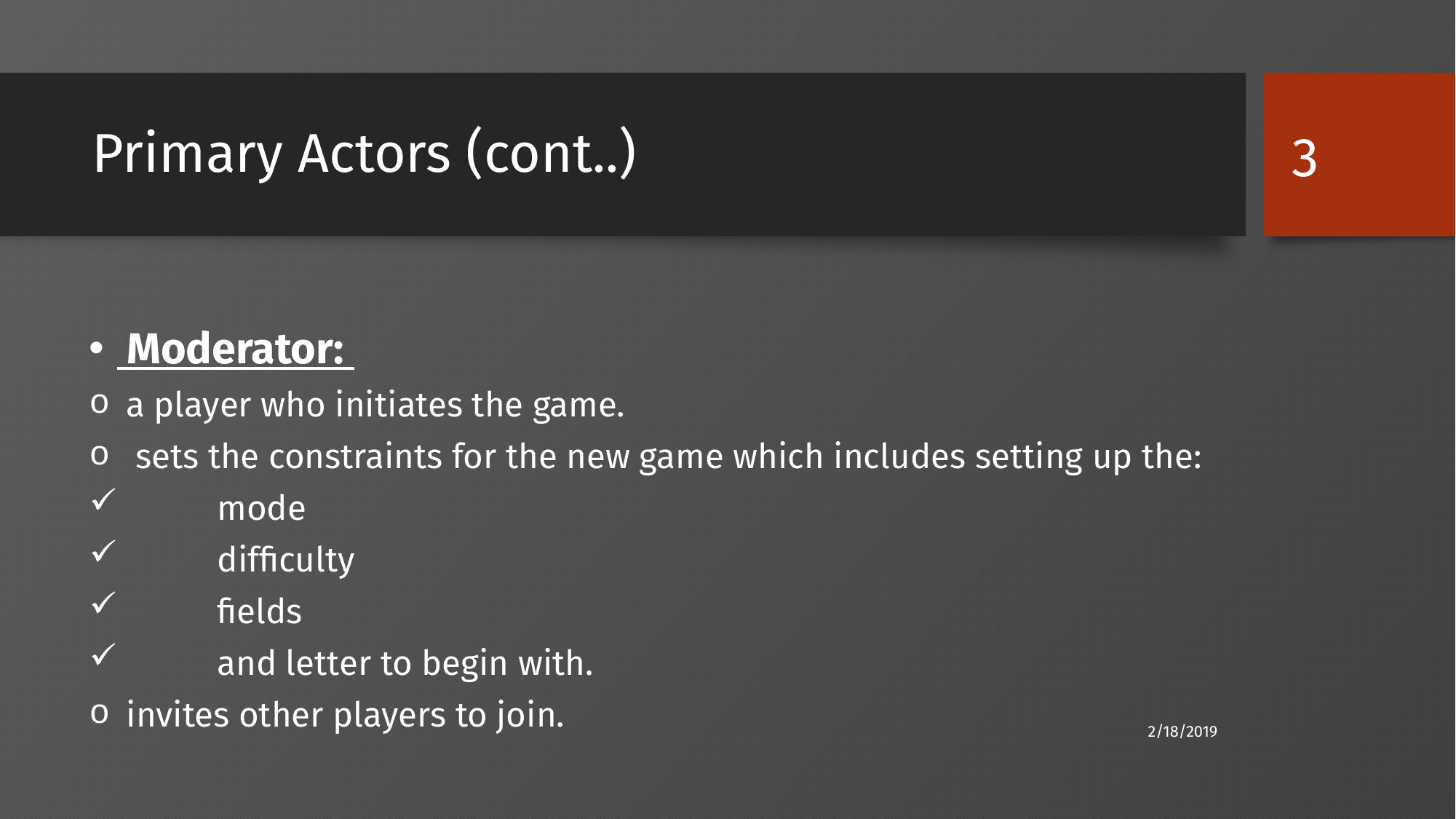

3
# Primary Actors (cont..)
 Moderator:
 a player who initiates the game.
  sets the constraints for the new game which includes setting up the:
           mode
           difficulty
           fields
           and letter to begin with.
 invites other players to join.

2/18/2019